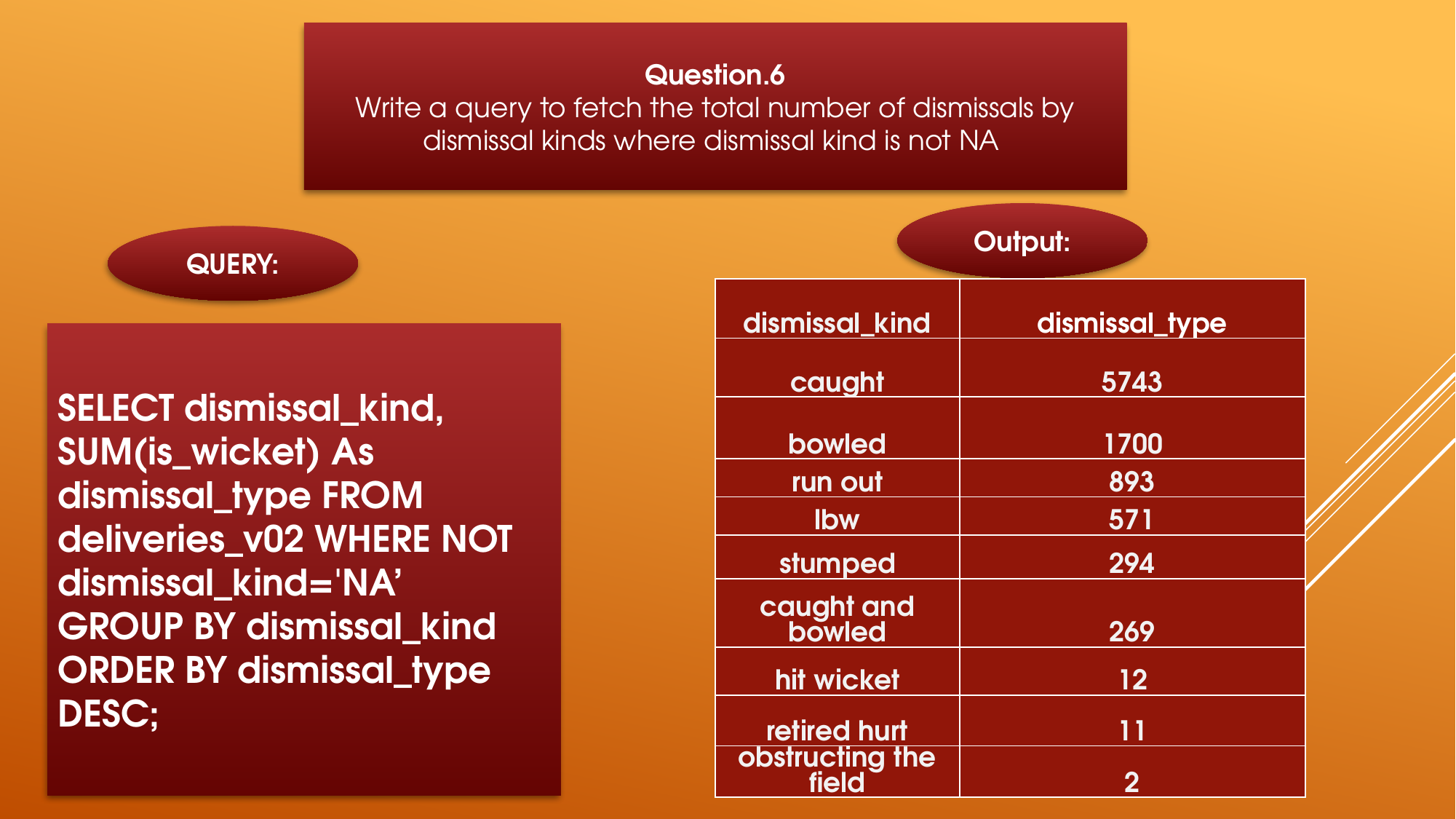

Question.6
Write a query to fetch the total number of dismissals by dismissal kinds where dismissal kind is not NA
Output:
QUERY:
| dismissal\_kind | dismissal\_type |
| --- | --- |
| caught | 5743 |
| bowled | 1700 |
| run out | 893 |
| lbw | 571 |
| stumped | 294 |
| caught and bowled | 269 |
| hit wicket | 12 |
| retired hurt | 11 |
| obstructing the field | 2 |
SELECT dismissal_kind,
SUM(is_wicket) As dismissal_type FROM deliveries_v02 WHERE NOT dismissal_kind='NA’
GROUP BY dismissal_kind ORDER BY dismissal_type DESC;